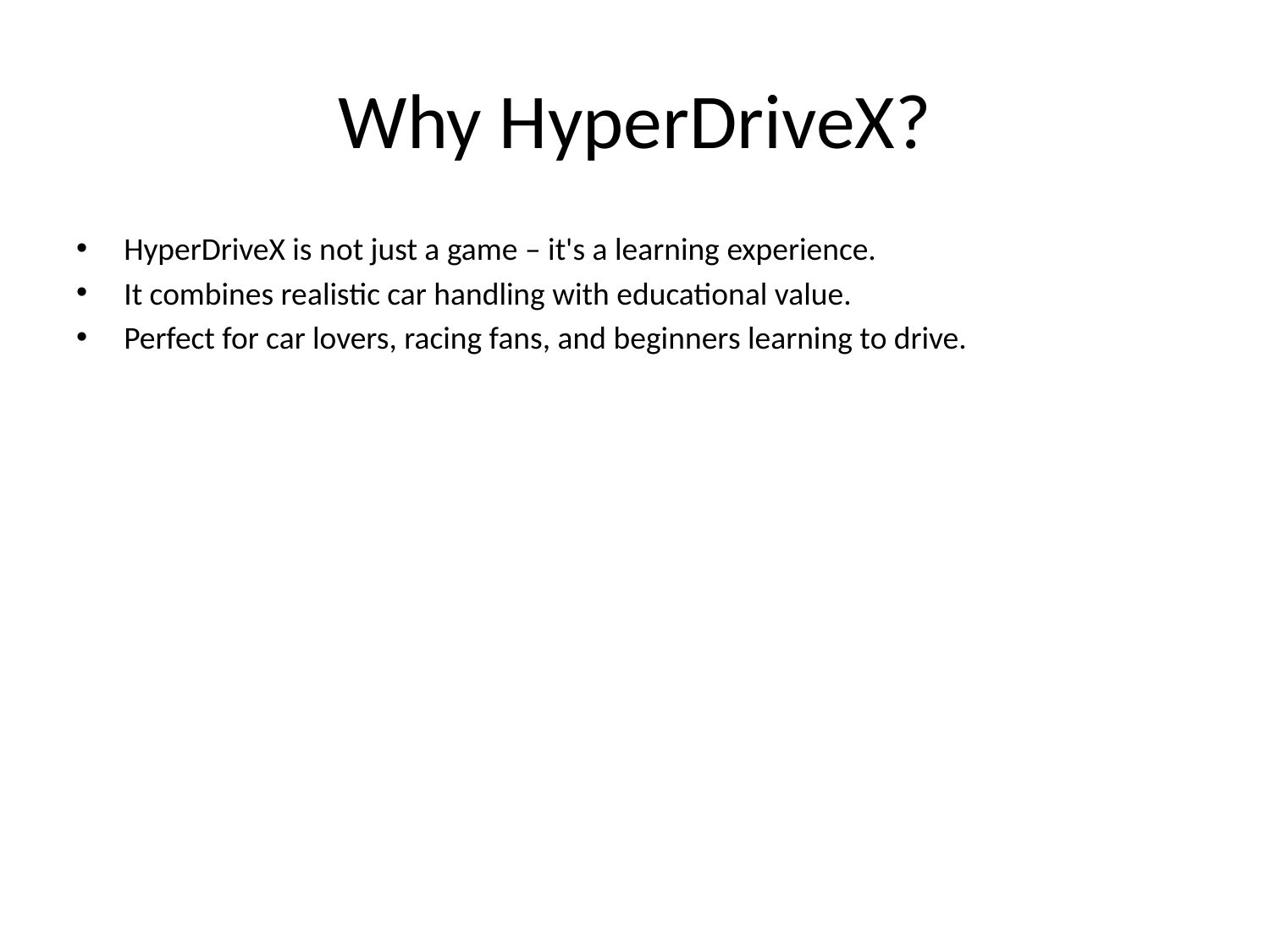

# Why HyperDriveX?
HyperDriveX is not just a game – it's a learning experience.
It combines realistic car handling with educational value.
Perfect for car lovers, racing fans, and beginners learning to drive.